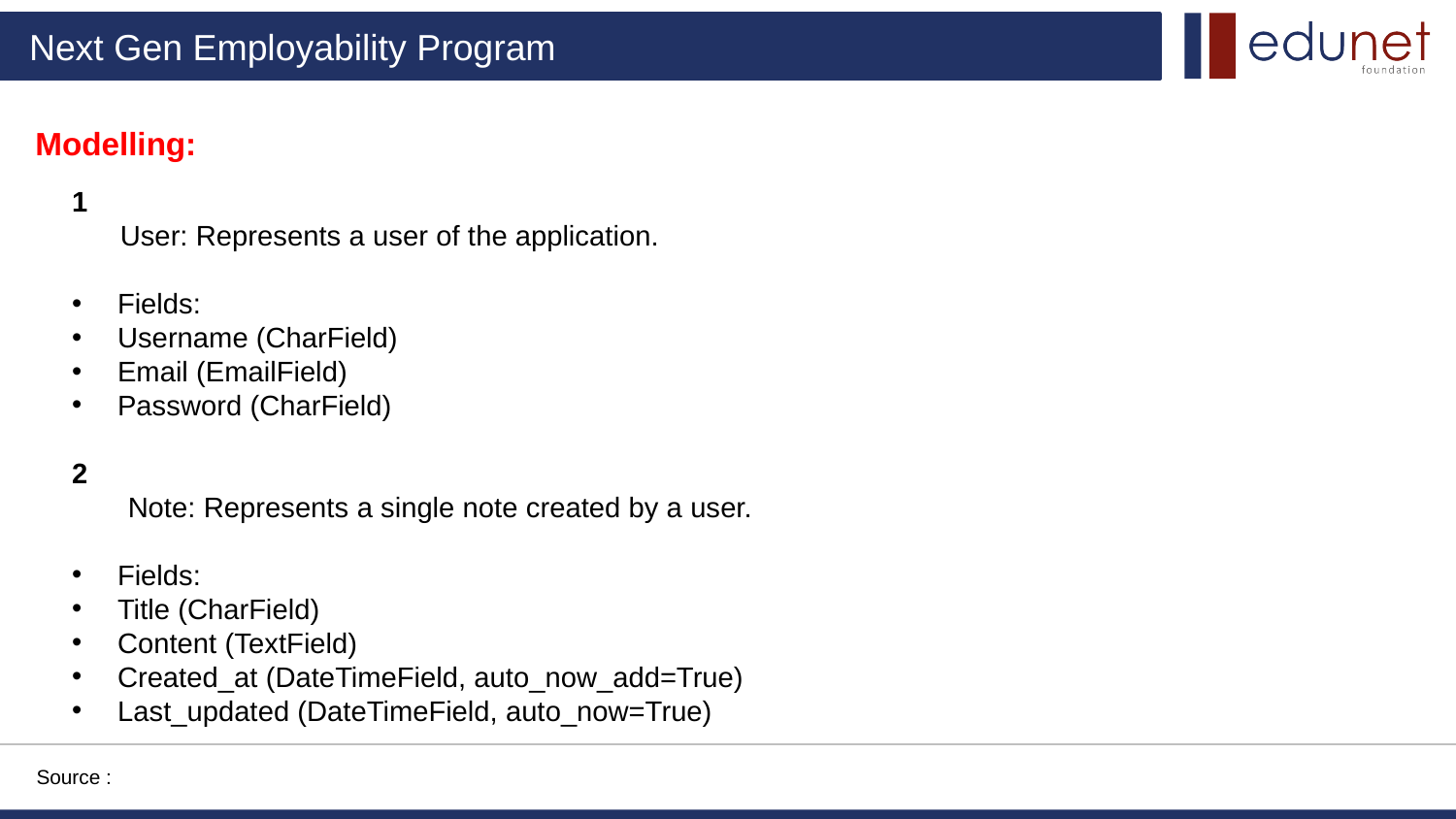

Modelling:
1
      User: Represents a user of the application.

Fields:
Username (CharField)
Email (EmailField)
Password (CharField)

2
       Note: Represents a single note created by a user.

Fields:
Title (CharField)
Content (TextField)
Created_at (DateTimeField, auto_now_add=True)
Last_updated (DateTimeField, auto_now=True)

Source :